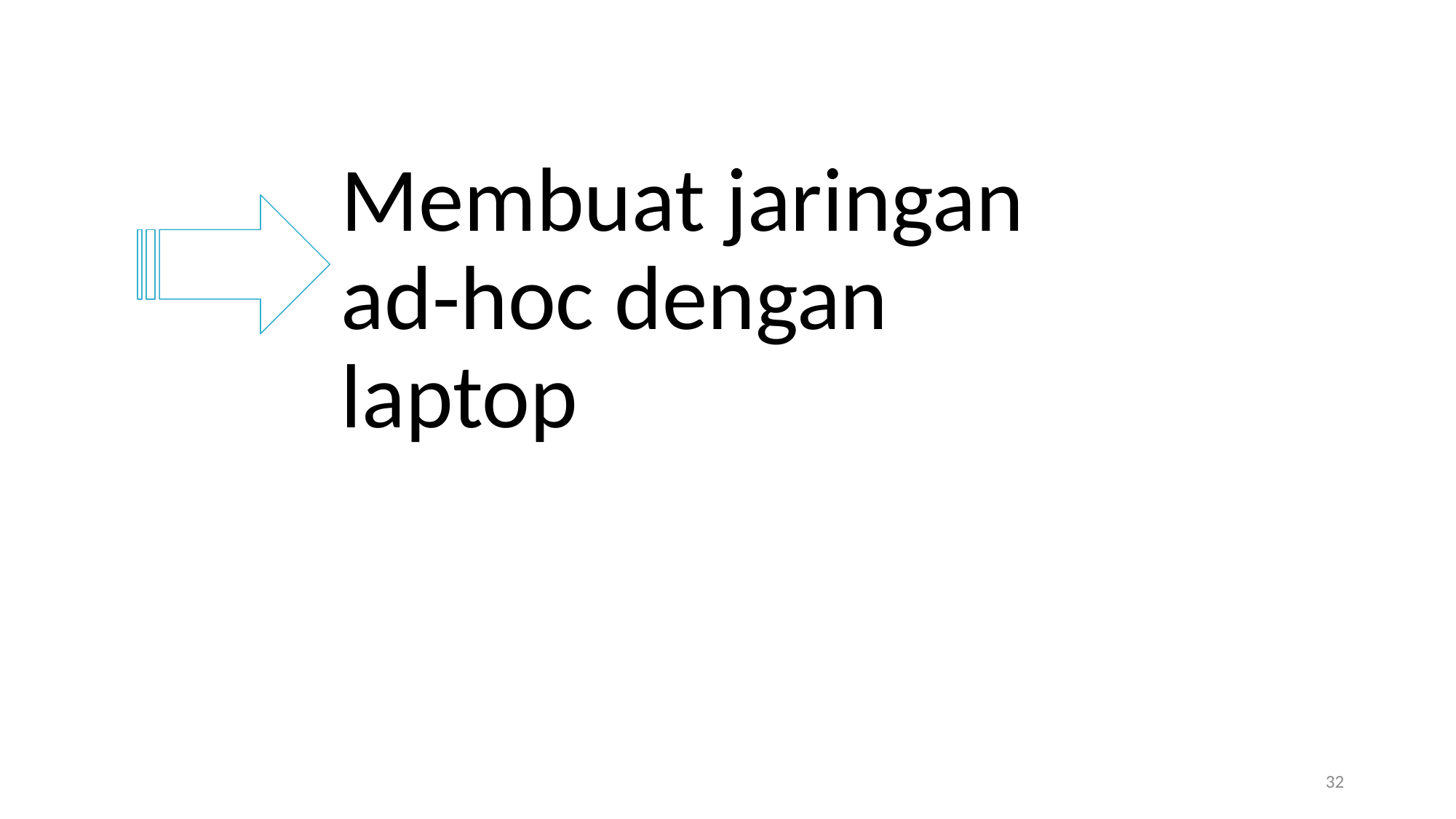

# Membuat jaringan ad-hoc dengan laptop

32